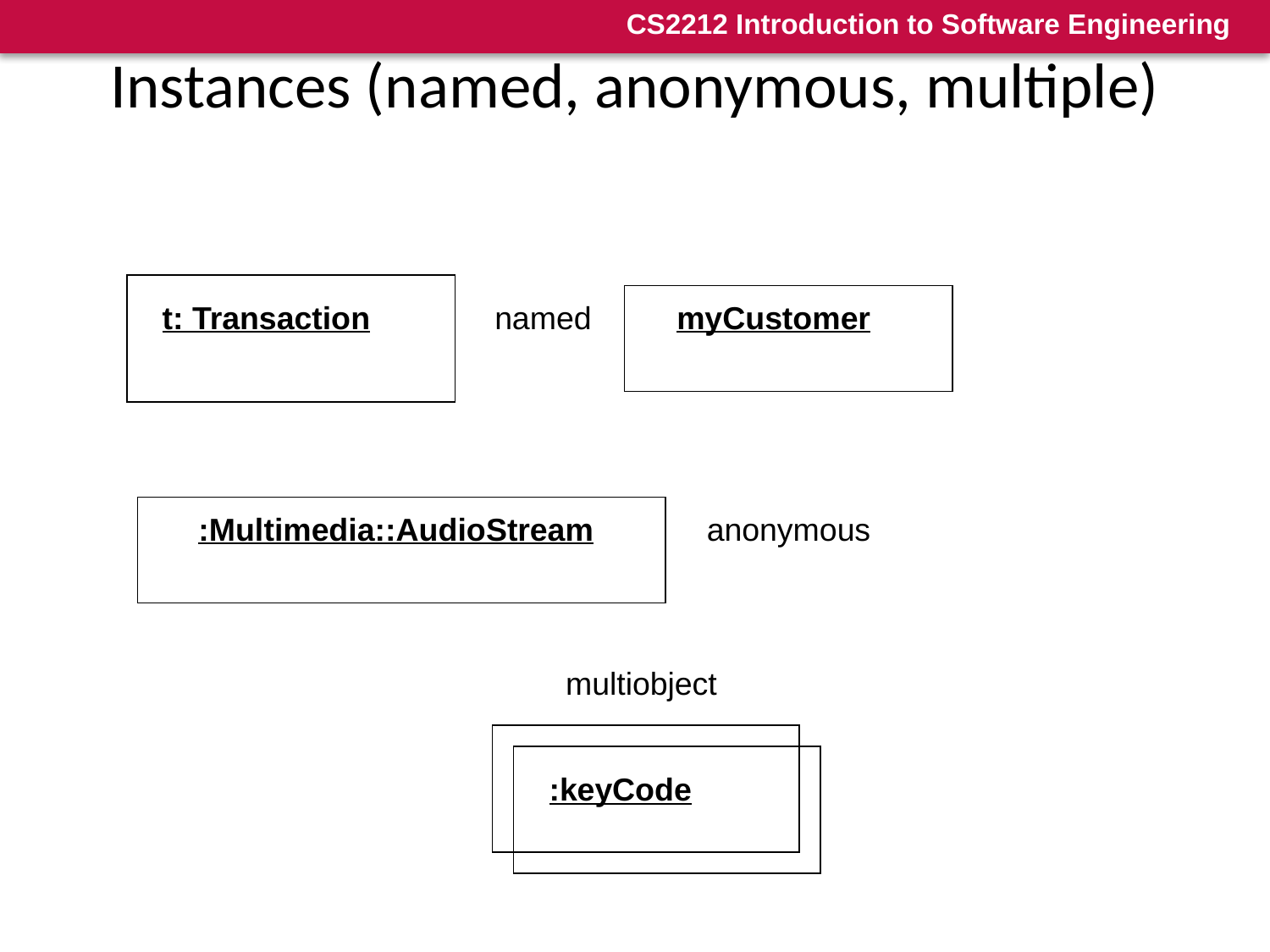

# Instances (named, anonymous, multiple)

t: Transaction
named
myCustomer

:Multimedia::AudioStream
anonymous
multiobject

:keyCode